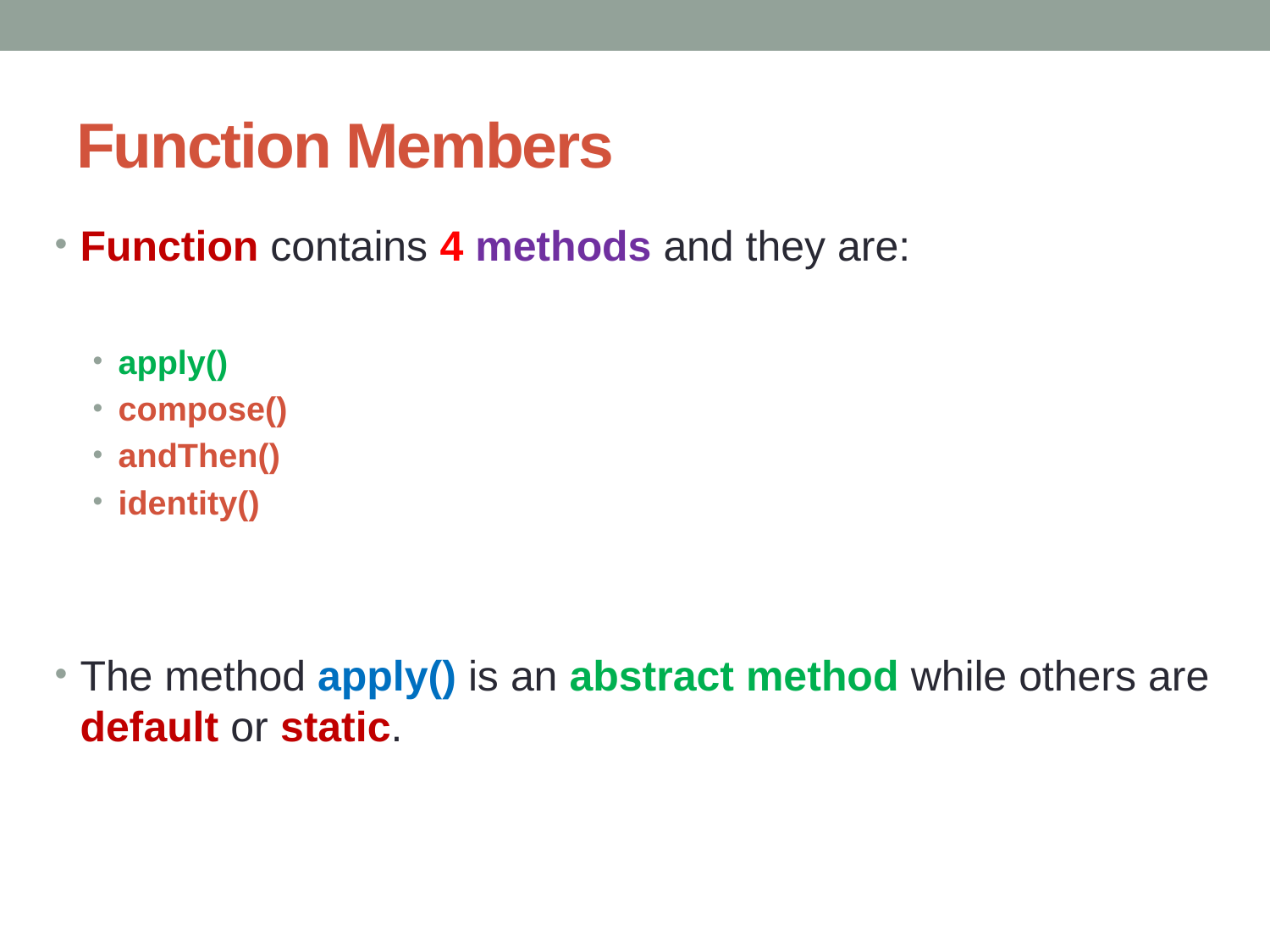

# Function Members
Function contains 4 methods and they are:

apply()
compose()
andThen()
identity()

The method apply() is an abstract method while others are default or static.